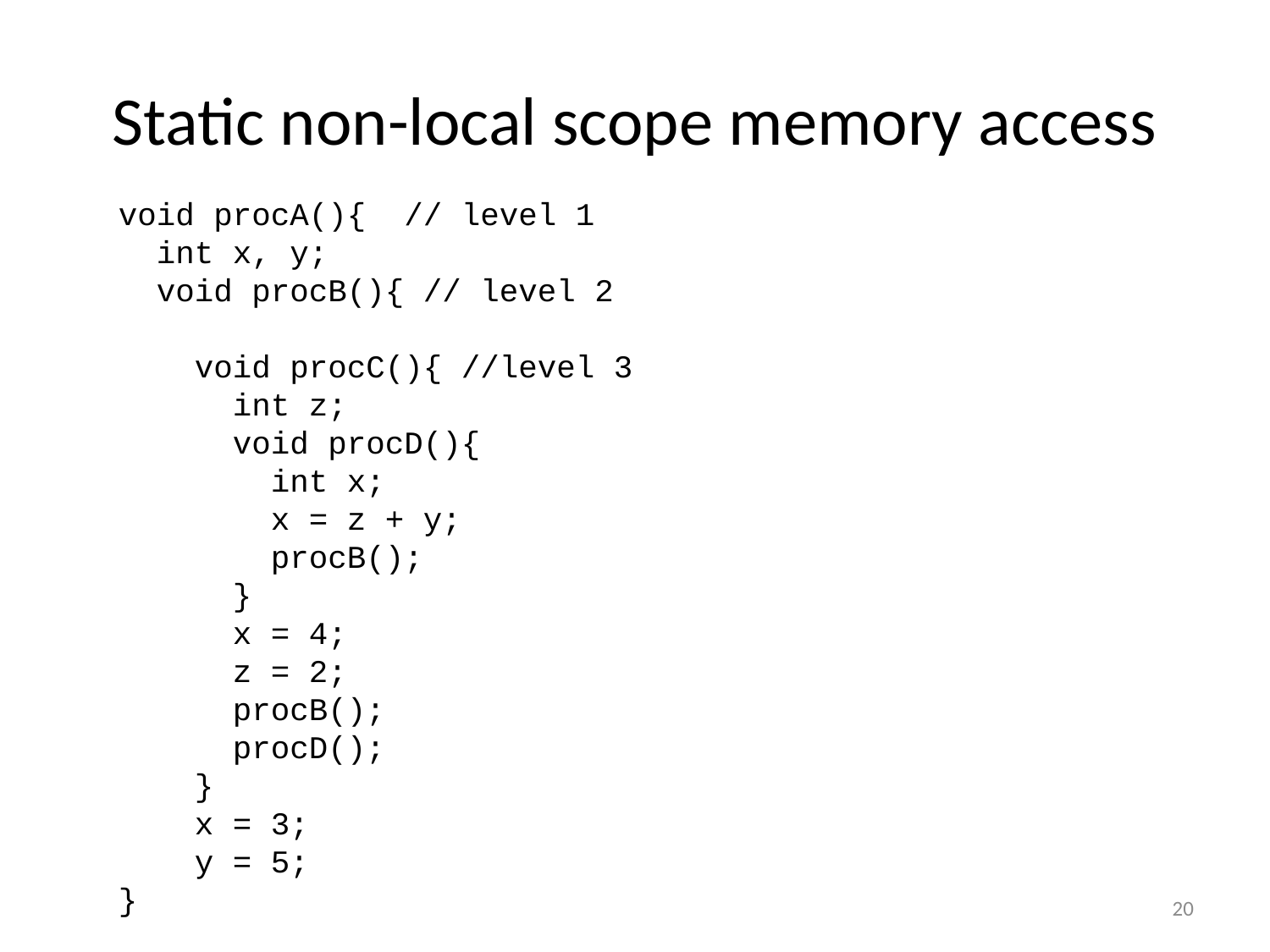

# Static non-local scope memory access
void procA(){  // level 1
  int x, y;
  void procB(){ // level 2

    void procC(){ //level 3
      int z;
      void procD(){
        int x;
        x = z + y;
        procB();
      }
      x = 4;
      z = 2;
      procB();
      procD();
    }
    x = 3;
    y = 5;
}
20